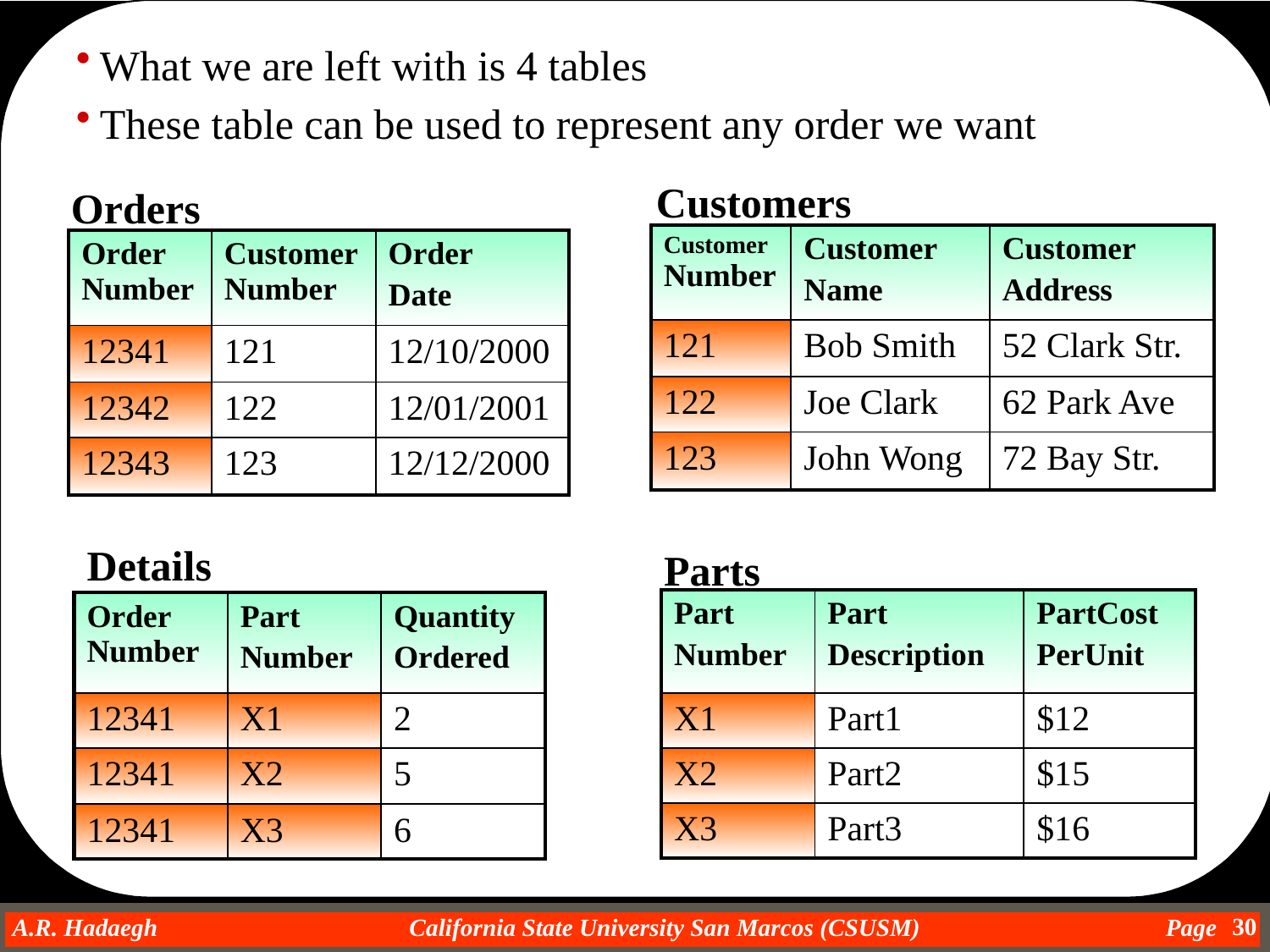

What we are left with is 4 tables
These table can be used to represent any order we want
Customers
Orders
| Customer Number | Customer Name | Customer Address |
| --- | --- | --- |
| 121 | Bob Smith | 52 Clark Str. |
| 122 | Joe Clark | 62 Park Ave |
| 123 | John Wong | 72 Bay Str. |
| Order Number | Customer Number | Order Date |
| --- | --- | --- |
| 12341 | 121 | 12/10/2000 |
| 12342 | 122 | 12/01/2001 |
| 12343 | 123 | 12/12/2000 |
Details
Parts
| Part Number | Part Description | PartCost PerUnit |
| --- | --- | --- |
| X1 | Part1 | $12 |
| X2 | Part2 | $15 |
| X3 | Part3 | $16 |
| Order Number | Part Number | Quantity Ordered |
| --- | --- | --- |
| 12341 | X1 | 2 |
| 12341 | X2 | 5 |
| 12341 | X3 | 6 |
30